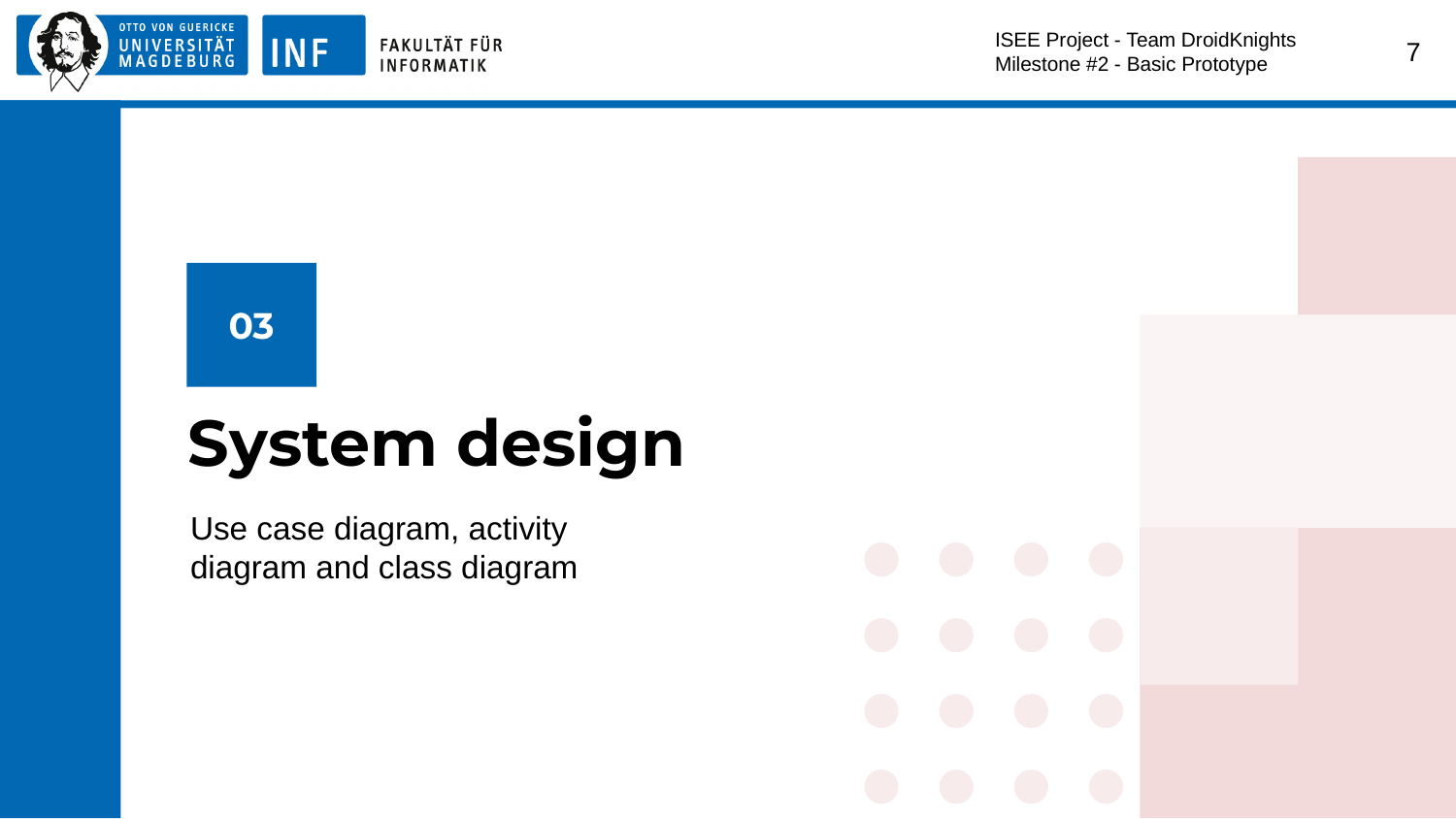

ISEE Project - Team DroidKnights
Milestone #2 - Basic Prototype
7
03
# System design
Use case diagram, activity diagram and class diagram